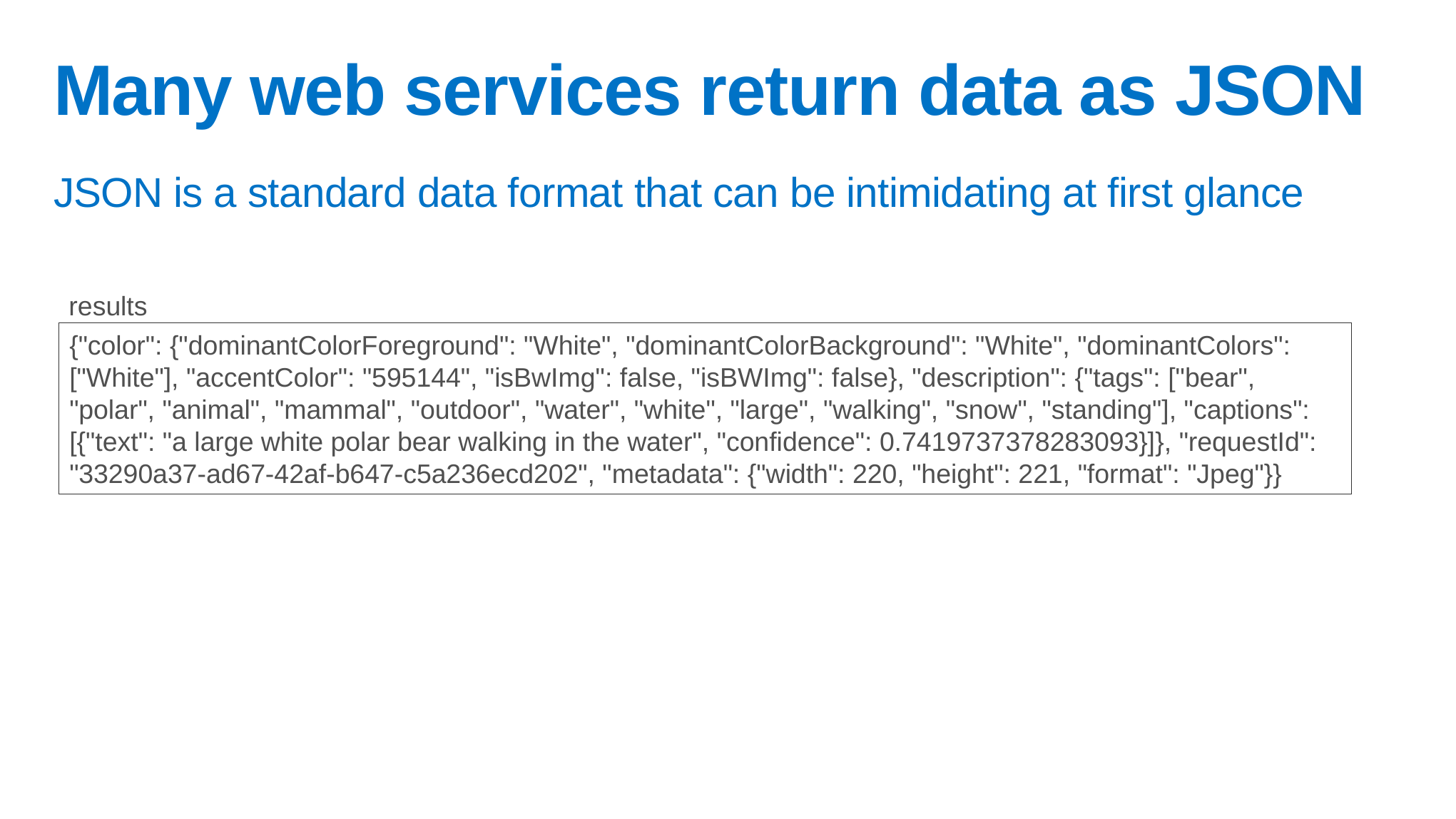

# Many web services return data as JSON
JSON is a standard data format that can be intimidating at first glance
results
{"color": {"dominantColorForeground": "White", "dominantColorBackground": "White", "dominantColors": ["White"], "accentColor": "595144", "isBwImg": false, "isBWImg": false}, "description": {"tags": ["bear", "polar", "animal", "mammal", "outdoor", "water", "white", "large", "walking", "snow", "standing"], "captions": [{"text": "a large white polar bear walking in the water", "confidence": 0.7419737378283093}]}, "requestId": "33290a37-ad67-42af-b647-c5a236ecd202", "metadata": {"width": 220, "height": 221, "format": "Jpeg"}}